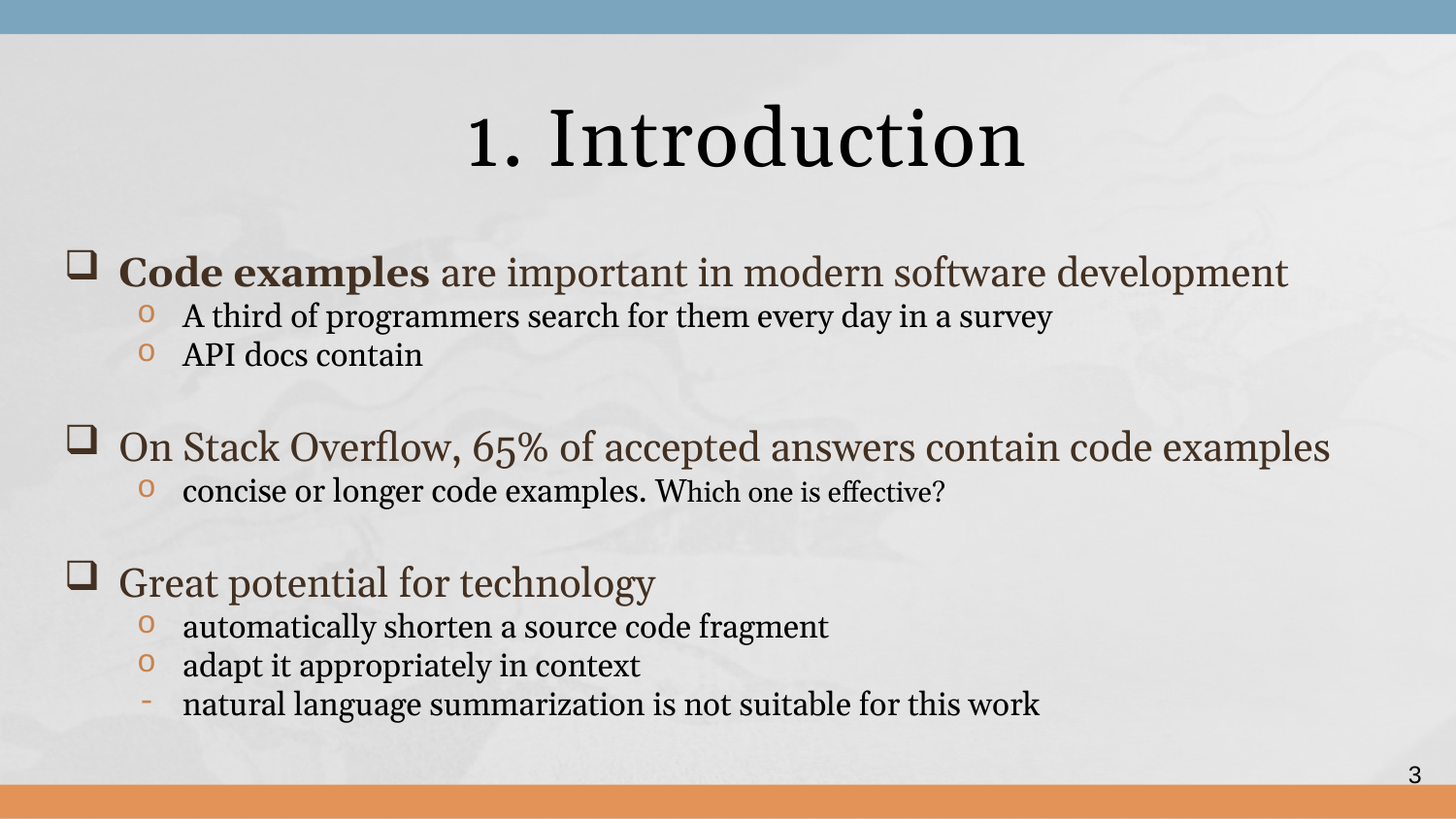

# 1. Introduction

Code examples are important in modern software development
A third of programmers search for them every day in a survey
API docs contain

On Stack Overflow, 65% of accepted answers contain code examples
concise or longer code examples. Which one is effective?

Great potential for technology
automatically shorten a source code fragment
adapt it appropriately in context
natural language summarization is not suitable for this work

3